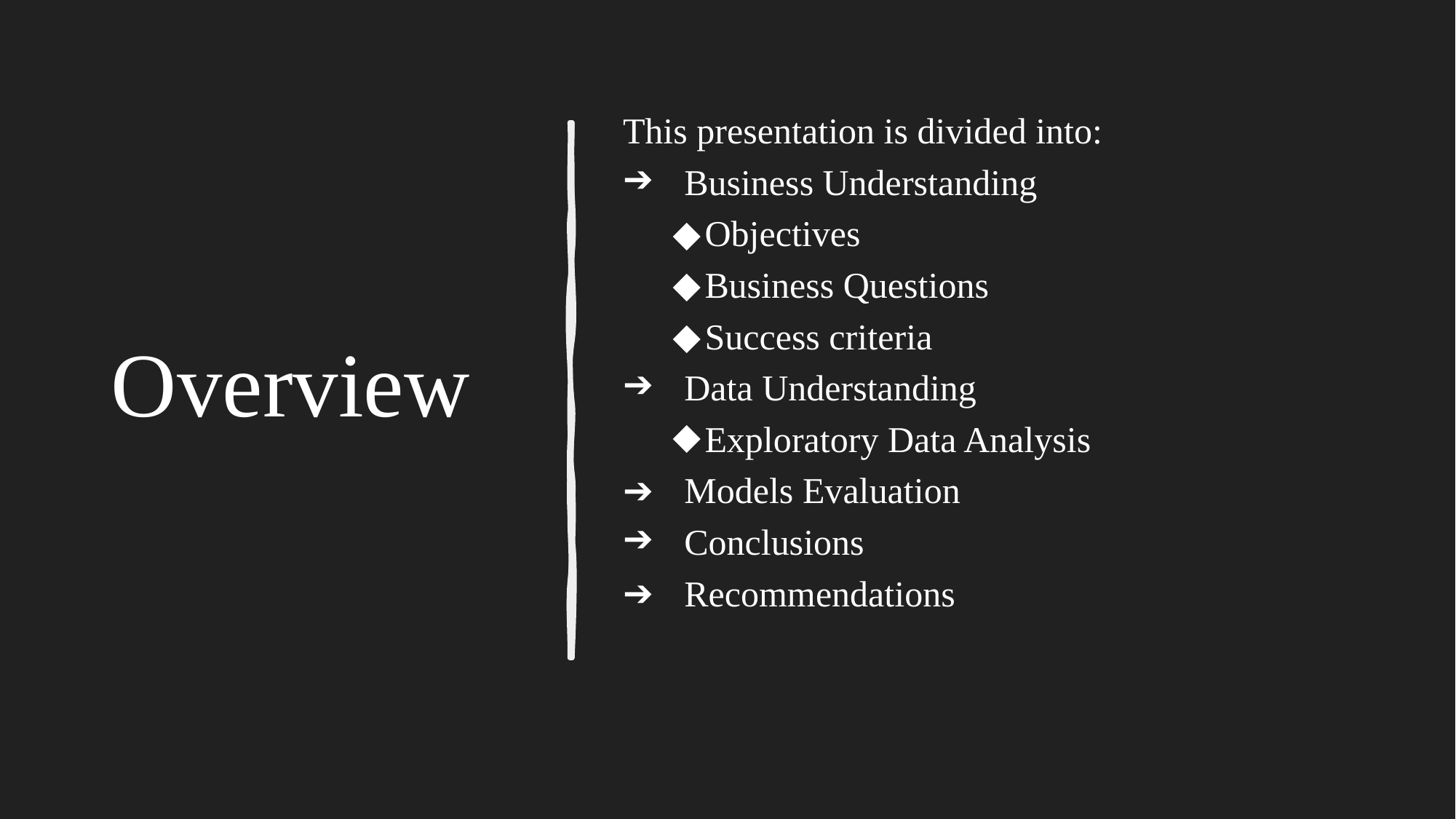

# Overview
This presentation is divided into:
Business Understanding
Objectives
Business Questions
Success criteria
Data Understanding
Exploratory Data Analysis
Models Evaluation
Conclusions
Recommendations